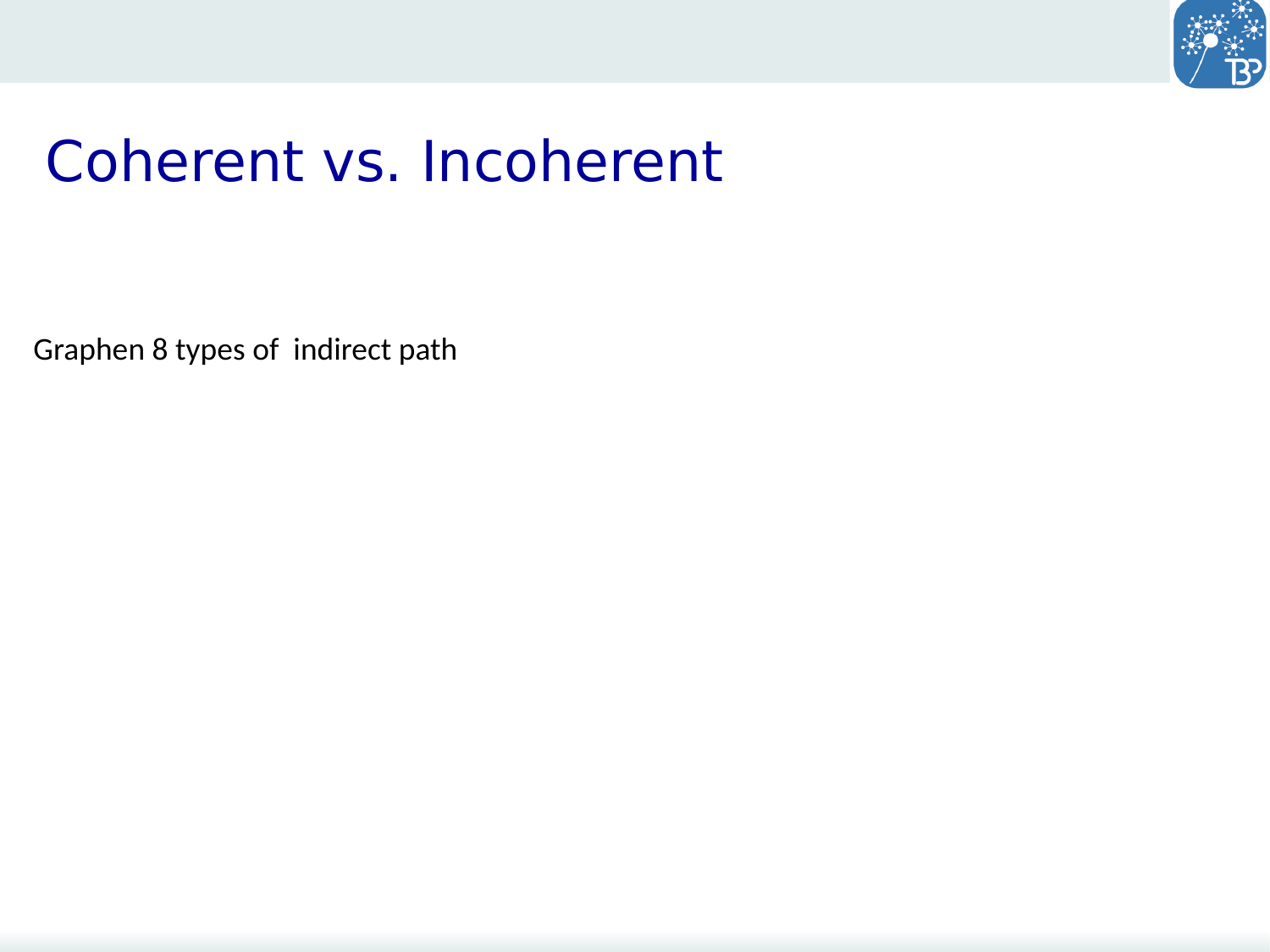

# Coherent vs. Incoherent
Graphen 8 types of  indirect path